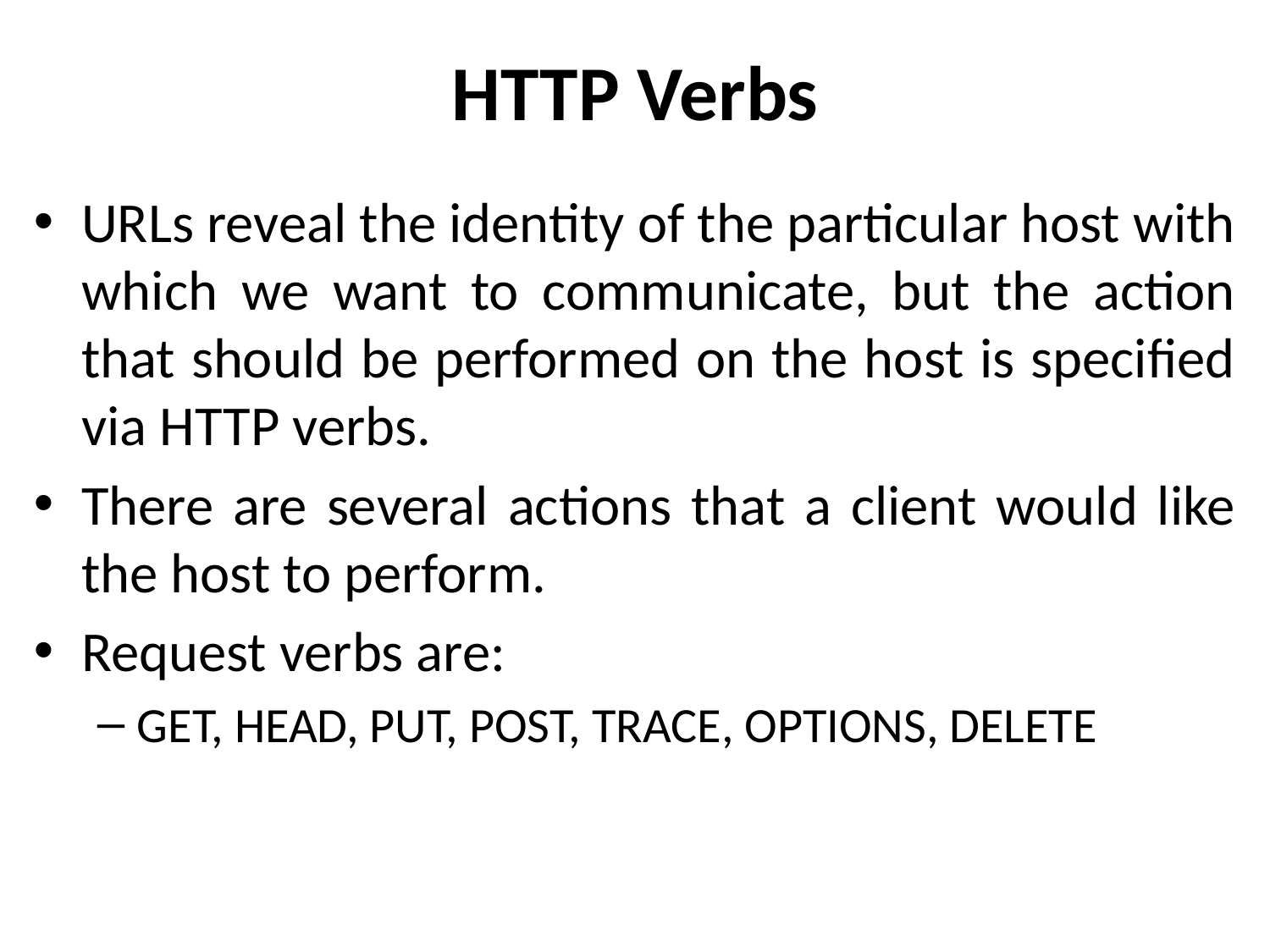

# HTTP Verbs
URLs reveal the identity of the particular host with which we want to communicate, but the action that should be performed on the host is specified via HTTP verbs.
There are several actions that a client would like the host to perform.
Request verbs are:
GET, HEAD, PUT, POST, TRACE, OPTIONS, DELETE